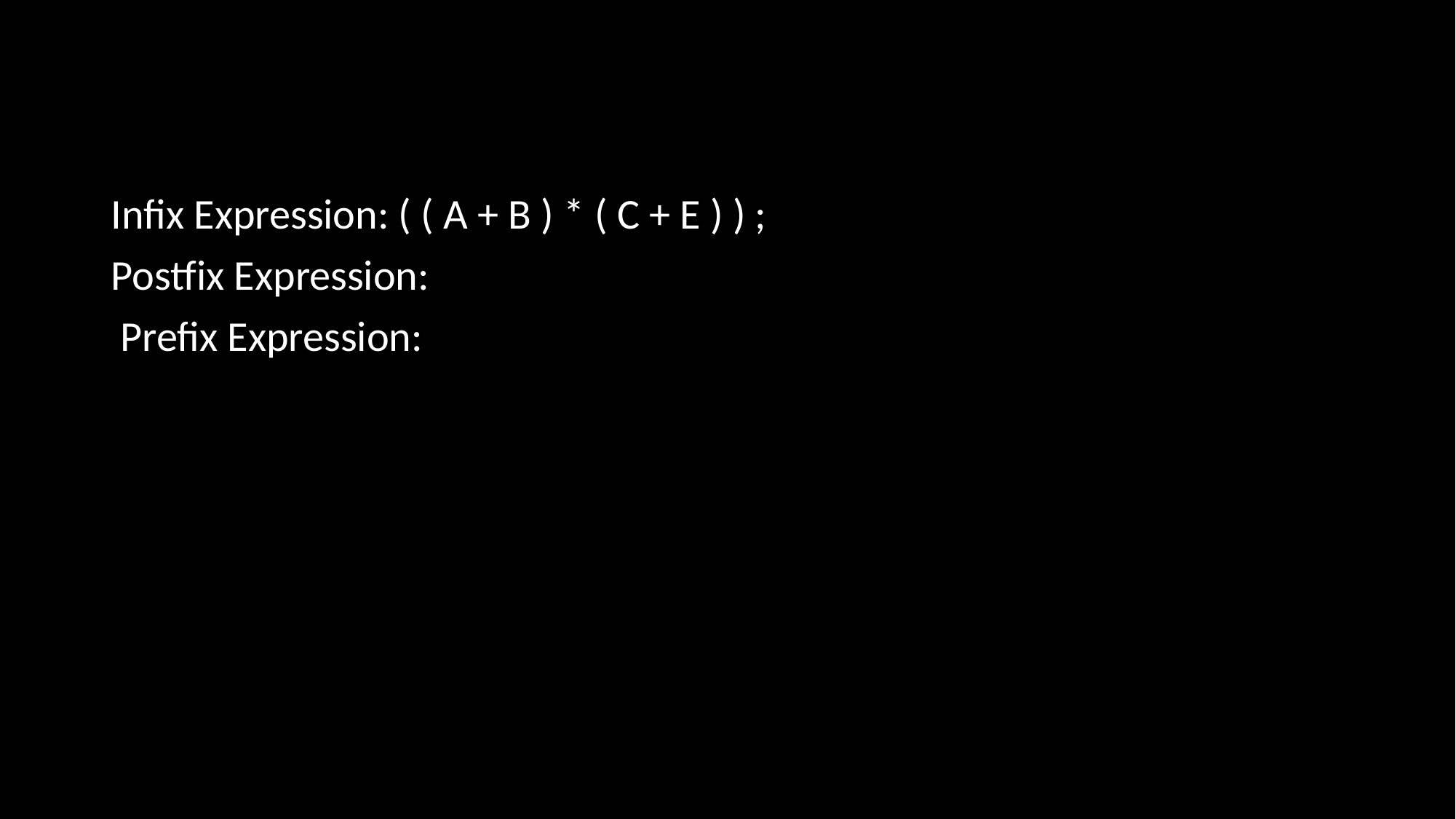

Infix Expression: ( ( A + B ) * ( C + E ) ) ;
Postfix Expression:
 Prefix Expression: